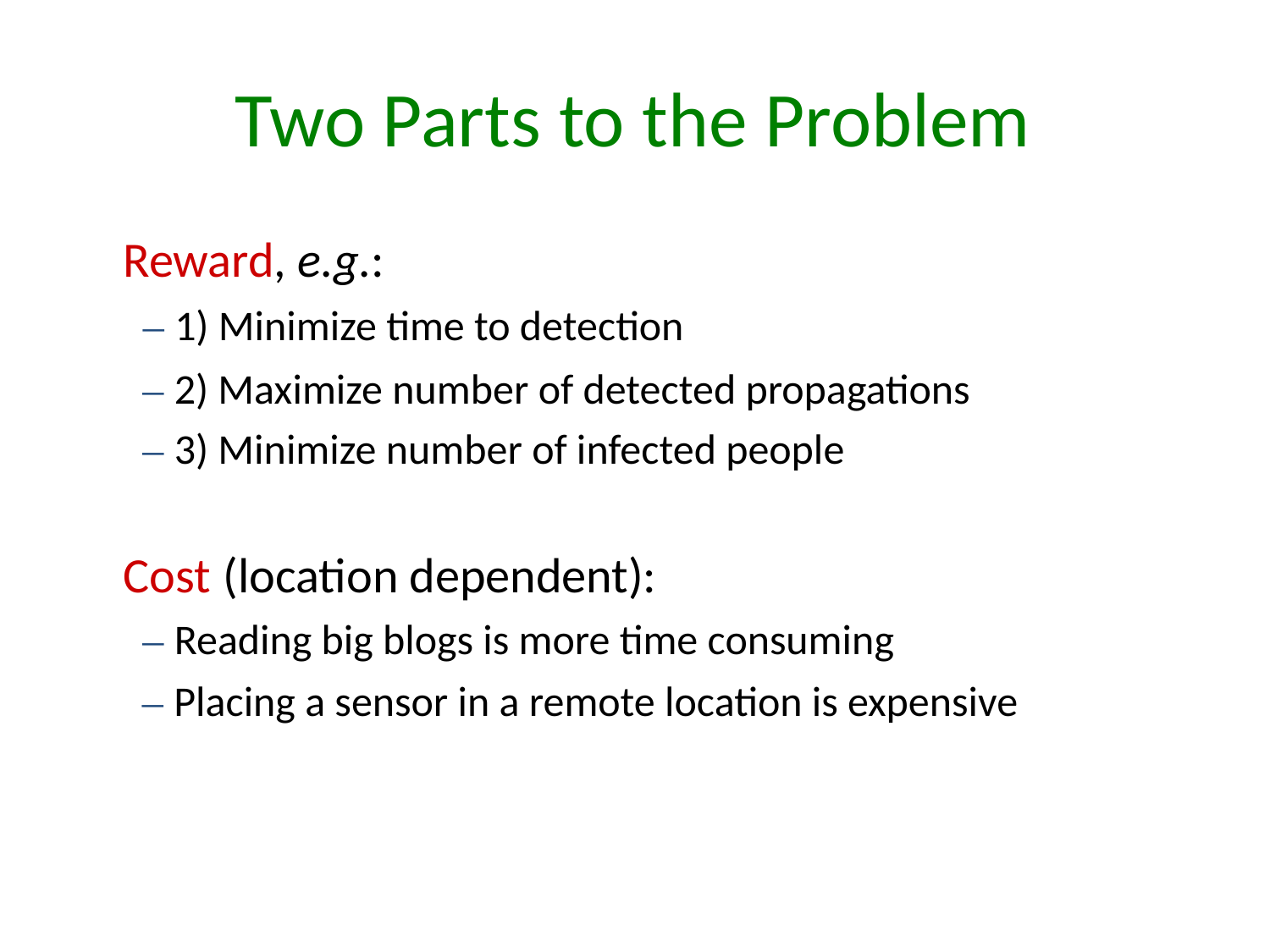

Two Parts to the Problem
Reward, e.g.:
– 1) Minimize time to detection
– 2) Maximize number of detected propagations

– 3) Minimize number of infected people
Cost (location dependent):
– Reading big blogs is more time consuming
– Placing a sensor in a remote location is expensive